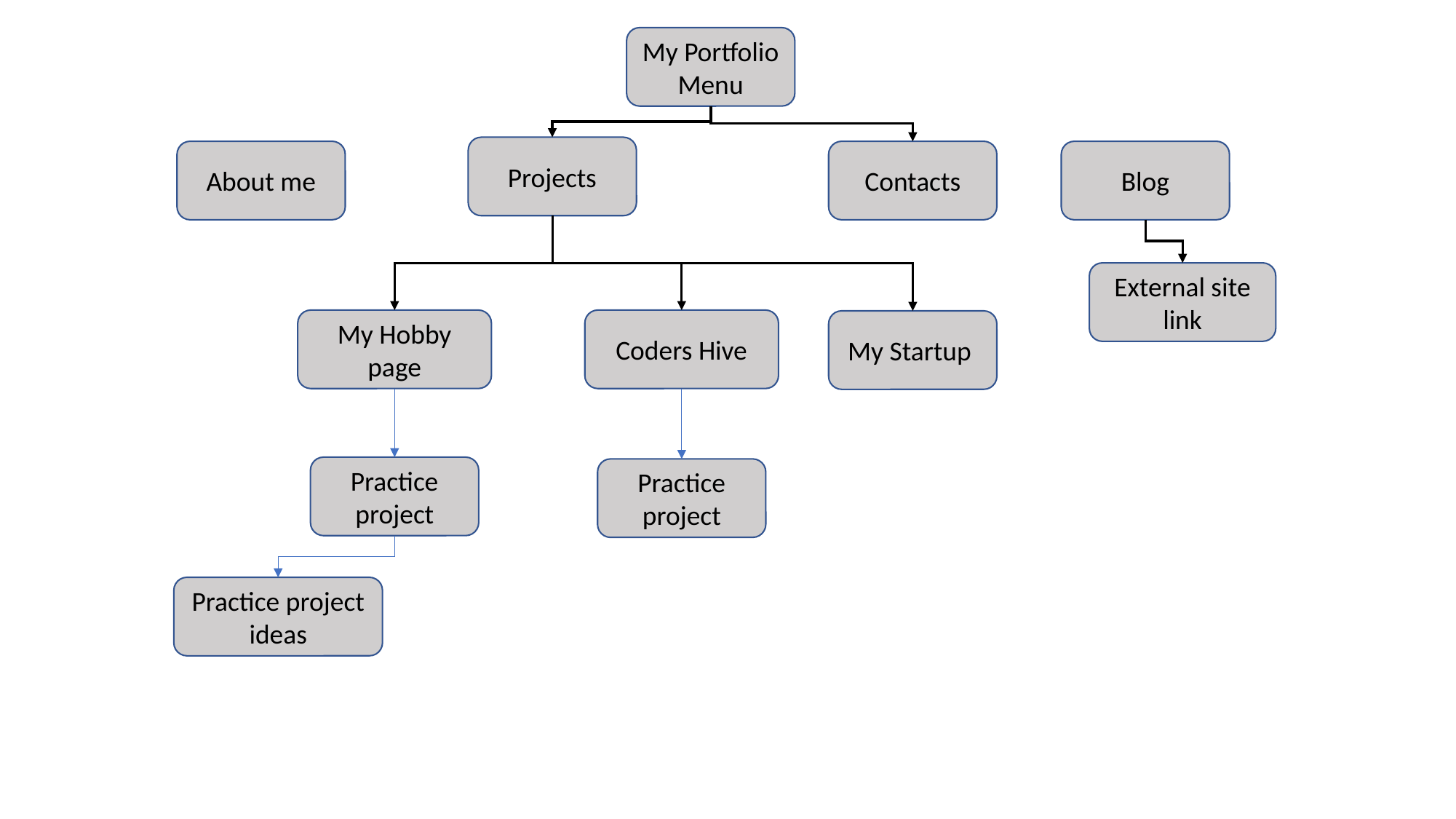

My Portfolio
Menu
Projects
About me
Contacts
Blog
External site link
My Hobby page
Coders Hive
My Startup
Practice project
Practice project
Practice project ideas